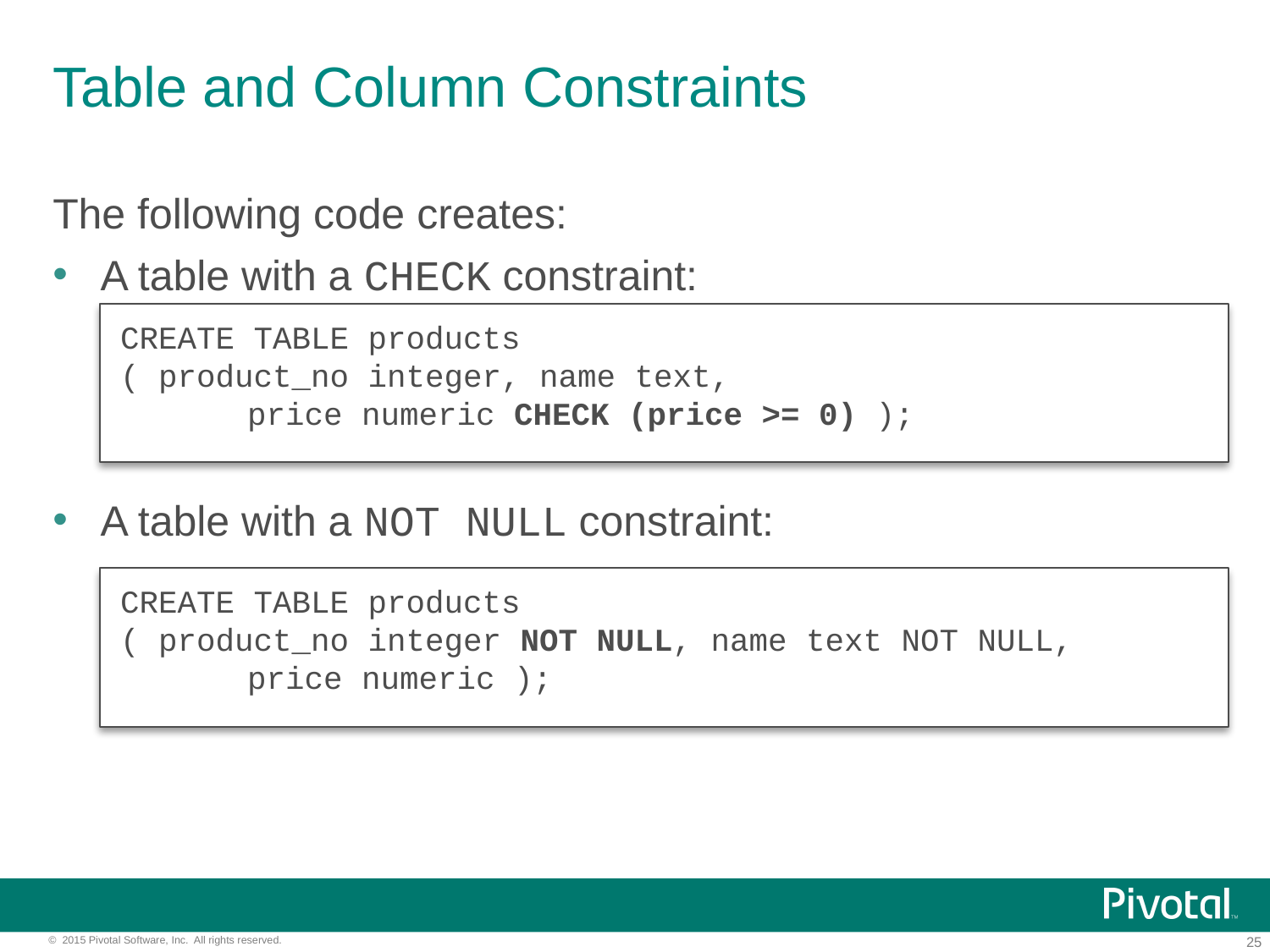

# Table and Column Constraints
The following code creates:
A table with a CHECK constraint:

A table with a NOT NULL constraint:

CREATE TABLE products
( product_no integer, name text,
	price numeric CHECK (price >= 0) );

CREATE TABLE products
( product_no integer NOT NULL, name text NOT NULL,
	price numeric );